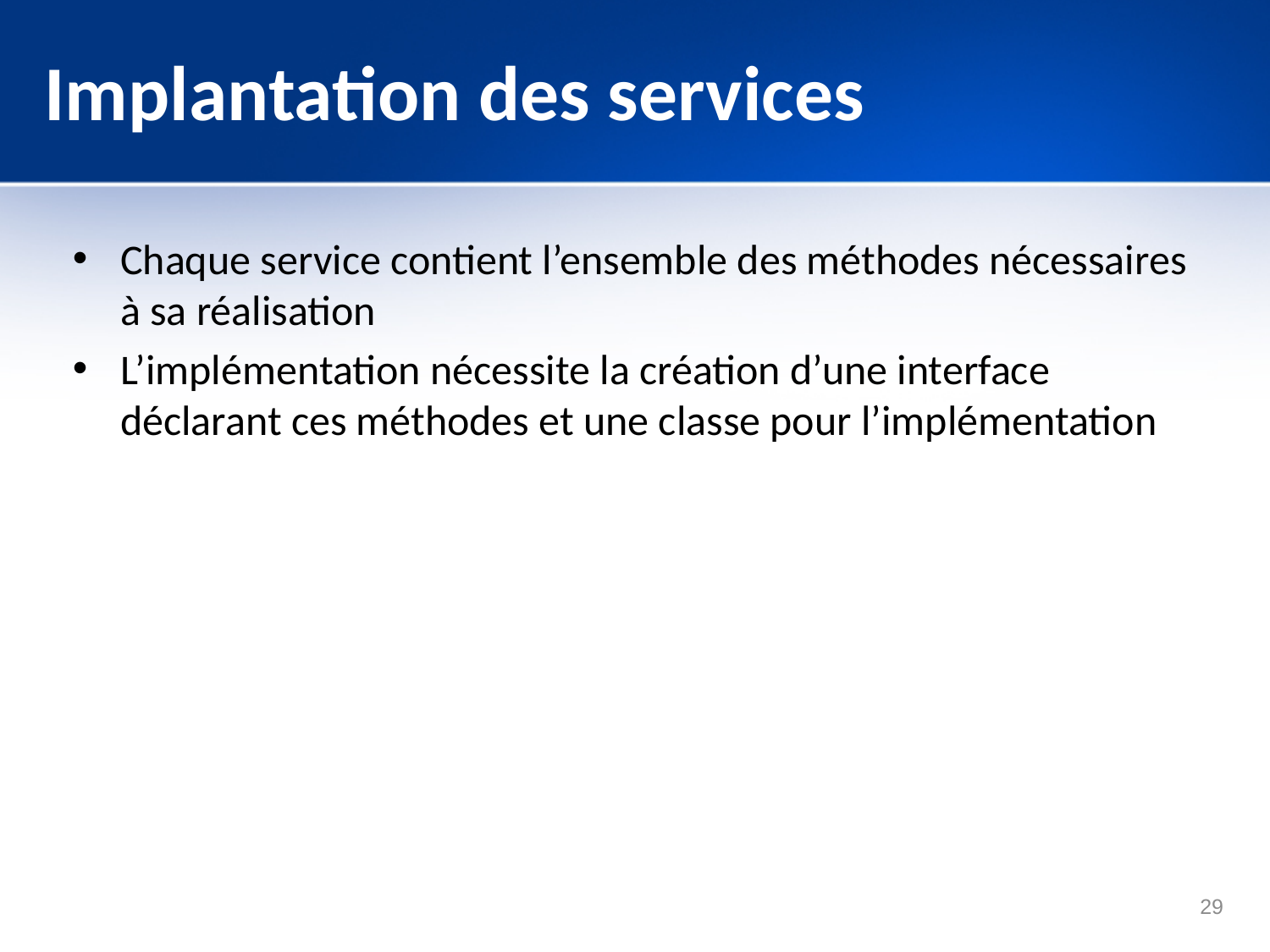

# Implantation des services
Chaque service contient l’ensemble des méthodes nécessaires à sa réalisation
L’implémentation nécessite la création d’une interface déclarant ces méthodes et une classe pour l’implémentation

29